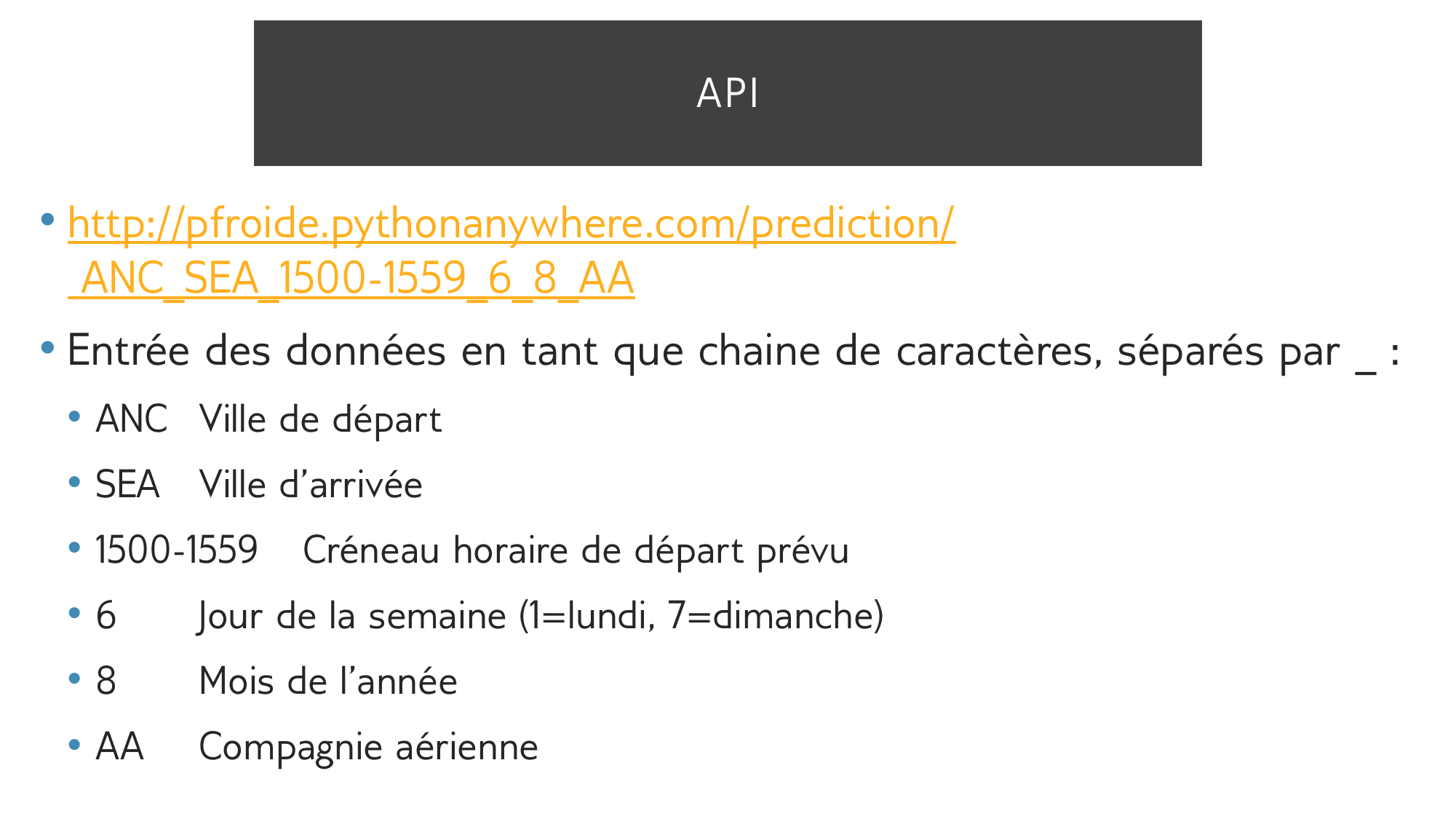

# API
http://pfroide.pythonanywhere.com/prediction/ ANC_SEA_1500-1559_6_8_AA
Entrée des données en tant que chaine de caractères, séparés par _ :
ANC		Ville de départ
SEA		Ville d’arrivée
1500-1559	Créneau horaire de départ prévu
6			Jour de la semaine (1=lundi, 7=dimanche)
8			Mois de l’année
AA			Compagnie aérienne